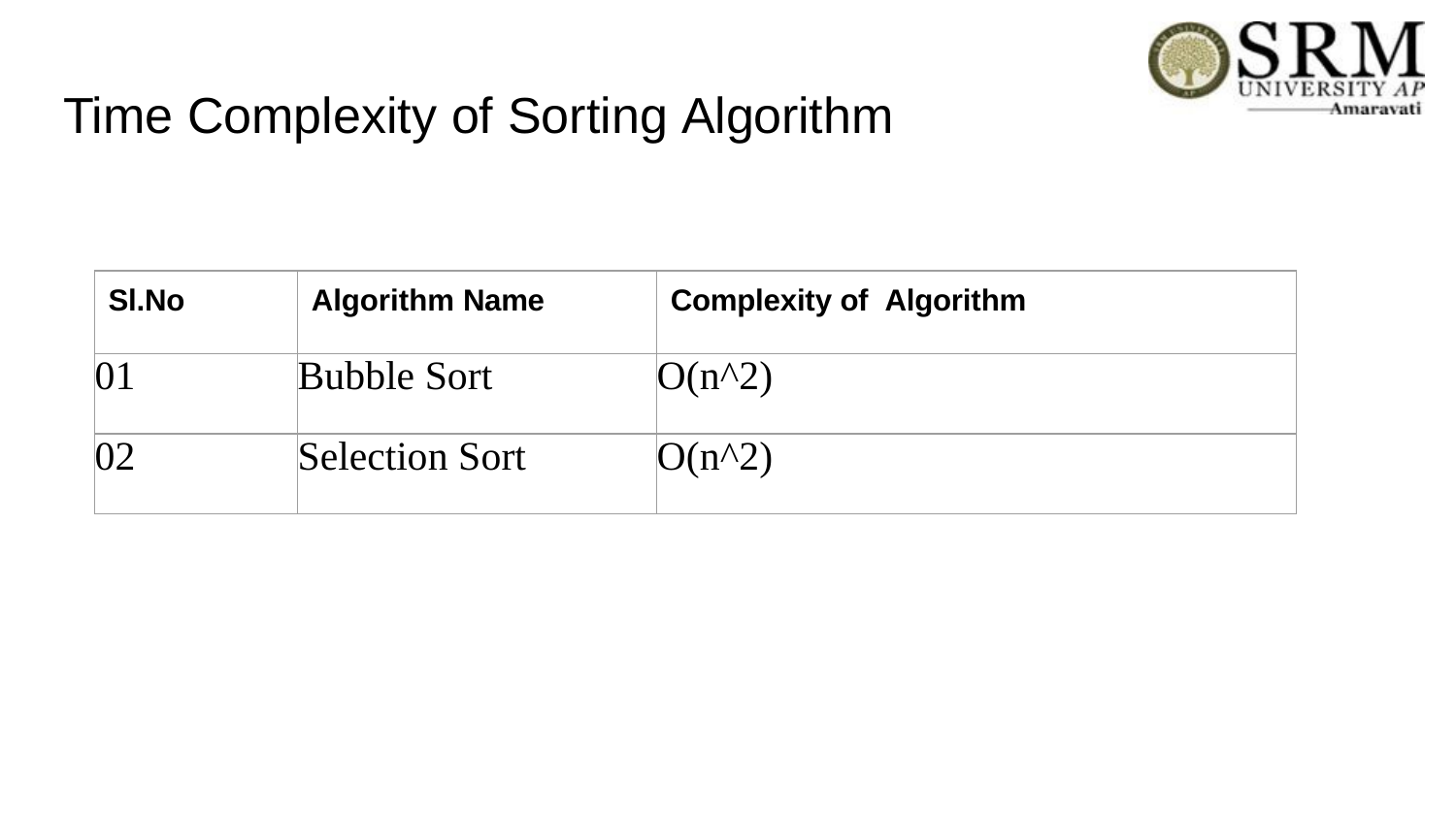

# Time Complexity of Sorting Algorithm
| Sl.No | Algorithm Name | Complexity of Algorithm |
| --- | --- | --- |
| 01 | Bubble Sort | O(n^2) |
| 02 | Selection Sort | O(n^2) |